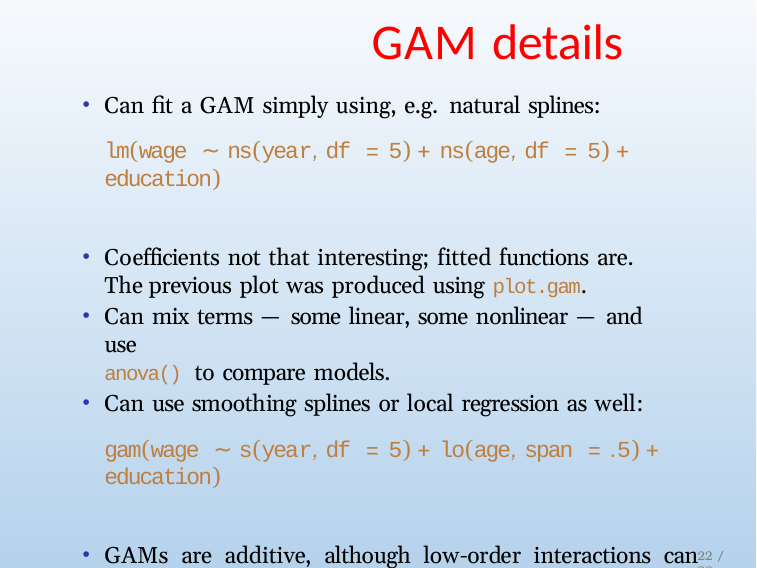

# GAM details
Can fit a GAM simply using, e.g.  natural splines:
lm(wage ∼ ns(year, df = 5) + ns(age, df = 5) + education)

Coefficients not that interesting; fitted functions are.  The previous plot was produced using plot.gam.
Can mix terms — some linear, some nonlinear — and use
anova() to compare models.
Can use smoothing splines or local regression as well:
gam(wage ∼ s(year, df = 5) + lo(age, span = .5) + education)

GAMs are additive, although low-order interactions can be included in a natural way using, e.g.  bivariate smoothers or interactions of the form ns(age,df=5):ns(year,df=5).
22 / 23